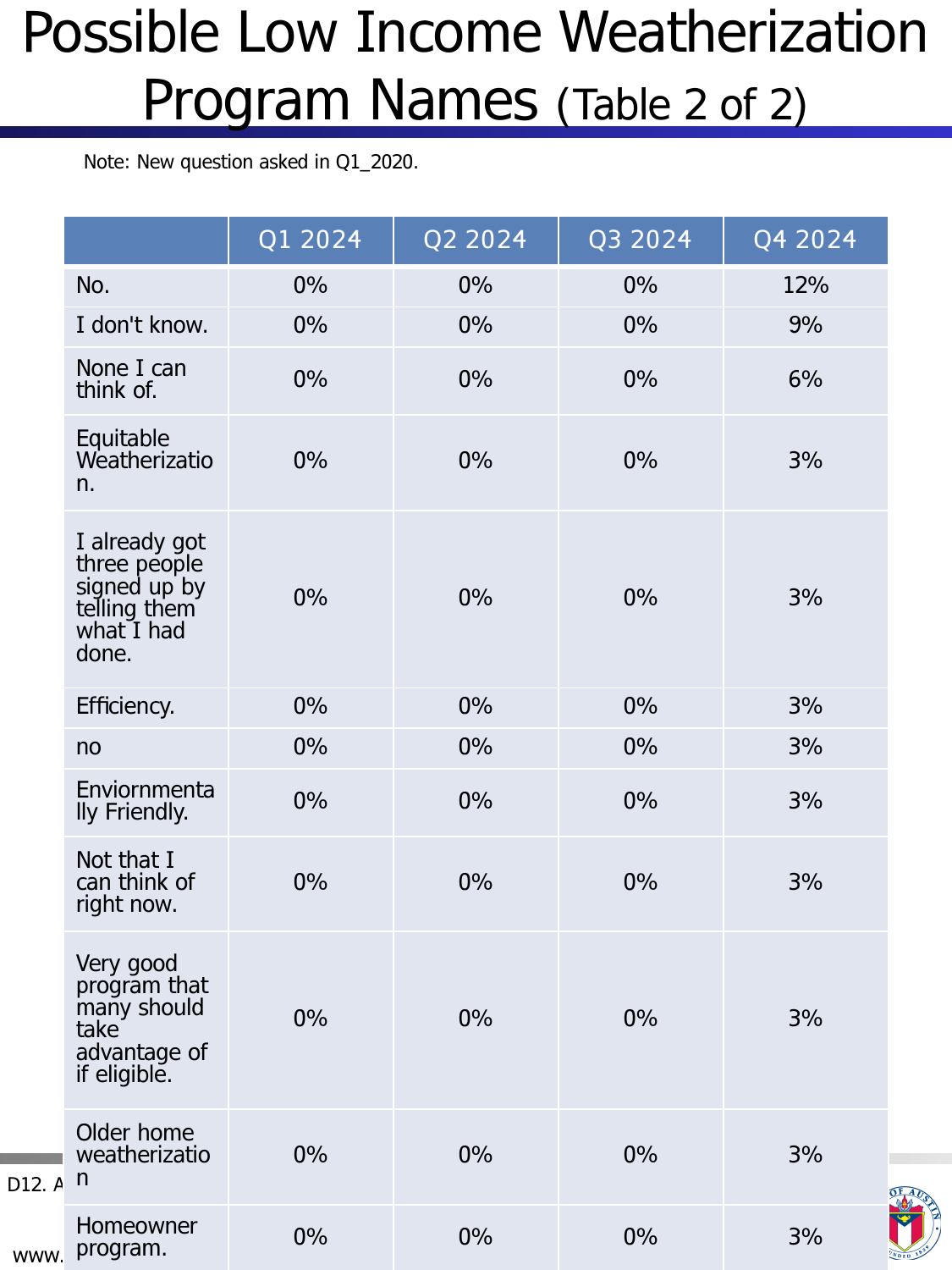

# Possible Low Income Weatherization Program Names (Table 2 of 2)
Note: New question asked in Q1_2020.
|  | Q1 2024 | Q2 2024 | Q3 2024 | Q4 2024 |
| --- | --- | --- | --- | --- |
| No. | 0% | 0% | 0% | 12% |
| I don't know. | 0% | 0% | 0% | 9% |
| None I can think of. | 0% | 0% | 0% | 6% |
| Equitable Weatherization. | 0% | 0% | 0% | 3% |
| I already got three people signed up by telling them what I had done. | 0% | 0% | 0% | 3% |
| Efficiency. | 0% | 0% | 0% | 3% |
| no | 0% | 0% | 0% | 3% |
| Enviornmentally Friendly. | 0% | 0% | 0% | 3% |
| Not that I can think of right now. | 0% | 0% | 0% | 3% |
| Very good program that many should take advantage of if eligible. | 0% | 0% | 0% | 3% |
| Older home weatherization | 0% | 0% | 0% | 3% |
| Homeowner program. | 0% | 0% | 0% | 3% |
| I think it's wonderful | 0% | 0% | 0% | 3% |
| I can't think of anything. | 0% | 0% | 0% | 3% |
| A pain in the butt. there was an issue with my water heater getting tagged after they did the work. whatever they did caused the gas company to shut off my gas. They were difficult to acknowledge that. | 0% | 0% | 0% | 3% |
| The way it was worded was Low to moderate income individuals. | 0% | 0% | 0% | 3% |
| No. It's something everybody needs to try. | 0% | 0% | 0% | 3% |
| No | 0% | 0% | 0% | 3% |
| Nothing comes to mind | 0% | 0% | 0% | 3% |
| Extremely helpful. | 0% | 0% | 0% | 3% |
| No, I think it's pretty clear. | 0% | 0% | 0% | 3% |
| Austin weatherization program to qualifying customers. | 0% | 0% | 0% | 3% |
| The title now is great. Austin Energy Efficiency Program. | 0% | 0% | 0% | 3% |
| I can't think of any. | 0% | 0% | 0% | 3% |
| Exceptional. | 0% | 0% | 0% | 3% |
| No those pretty much cut it. | 0% | 0% | 0% | 3% |
| None that I can think of. | 0% | 0% | 0% | 3% |
| Cost efficient home weatherization improvement. | 8% | 0% | 0% | 0% |
| Relieving | 0% | 2% | 0% | 0% |
| The program is good | 0% | 2% | 0% | 0% |
| Very useful | 0% | 2% | 0% | 0% |
| Weatherization assistance | 0% | 2% | 0% | 0% |
| Helpful | 0% | 2% | 0% | 0% |
| Amazing | 8% | 0% | 0% | 0% |
| Home improvements | 8% | 0% | 0% | 0% |
| Free program | 8% | 0% | 0% | 0% |
| Perfect program for somebody who can afford the upgrades | 0% | 2% | 0% | 0% |
| Justifiable | 8% | 0% | 0% | 0% |
| Patients on the waiting list | 8% | 0% | 0% | 0% |
| Surreal | 8% | 0% | 0% | 0% |
| Try to get enrolled | 8% | 0% | 0% | 0% |
| None/nothing | 25% | 18% | 55% | 0% |
| Pass | 0% | 2% | 0% | 0% |
| Don’t know | 0% | 5% | 5% | 0% |
| All other | 0% | 0% | 10% | 0% |
| Base: | 12 | 44 | 19 | 33 |
D12. Are there other words you think best describe the program to other potential participants?
52